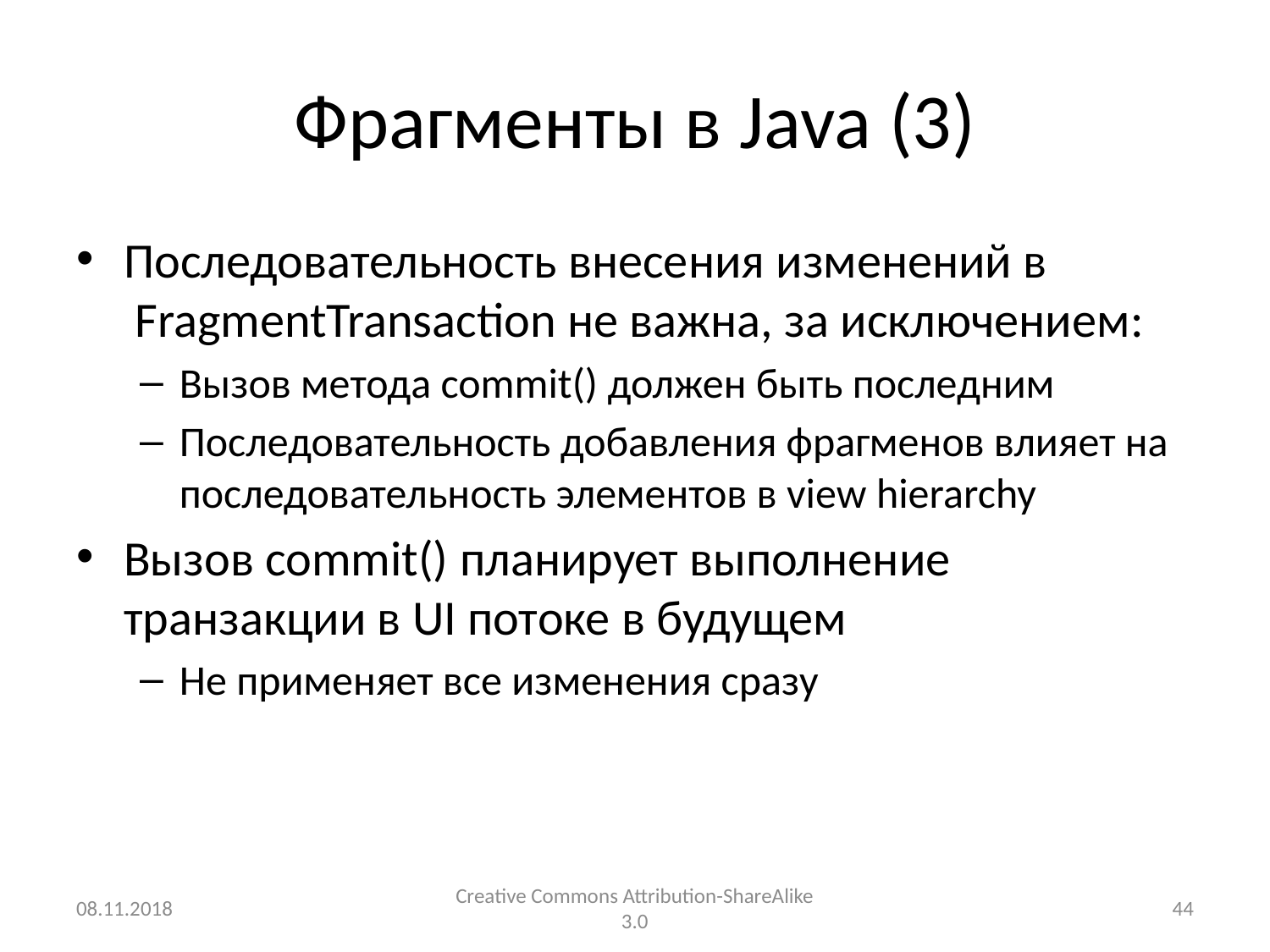

# Фрагменты в Java (3)
Последовательность внесения изменений в  FragmentTransaction не важна, за исключением:
Вызов метода commit() должен быть последним
Последовательность добавления фрагменов влияет на последовательность элементов в view hierarchy
Вызов commit() планирует выполнение транзакции в UI потоке в будущем
Не применяет все изменения сразу

08.11.2018
Creative Commons Attribution-ShareAlike 3.0
44